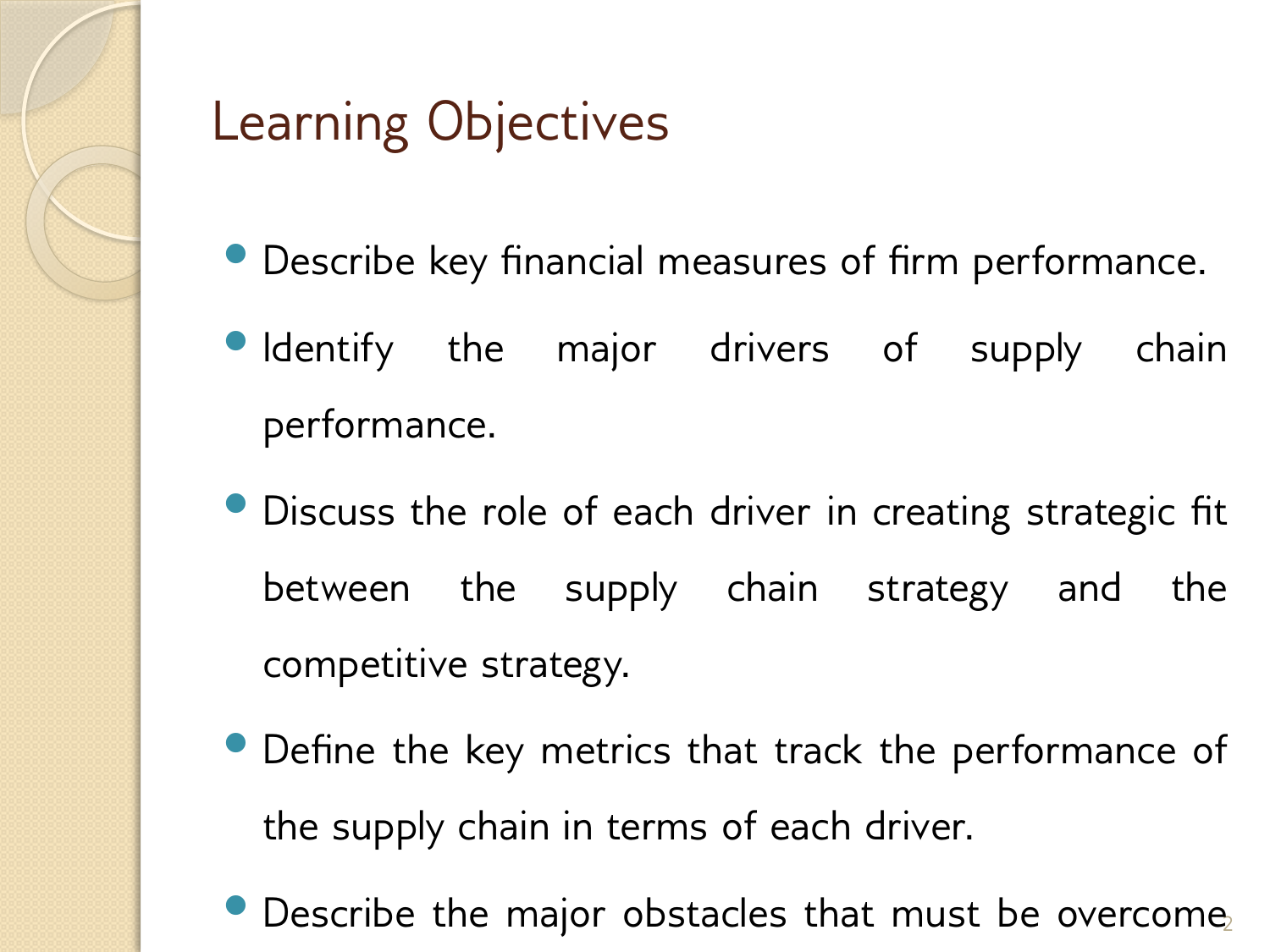

# Learning Objectives
Describe key financial measures of firm performance.
Identify the major drivers of supply chain performance.
Discuss the role of each driver in creating strategic fit between the supply chain strategy and the competitive strategy.
Define the key metrics that track the performance of the supply chain in terms of each driver.
Describe the major obstacles that must be overcome to manage a supply chain successfully.

2